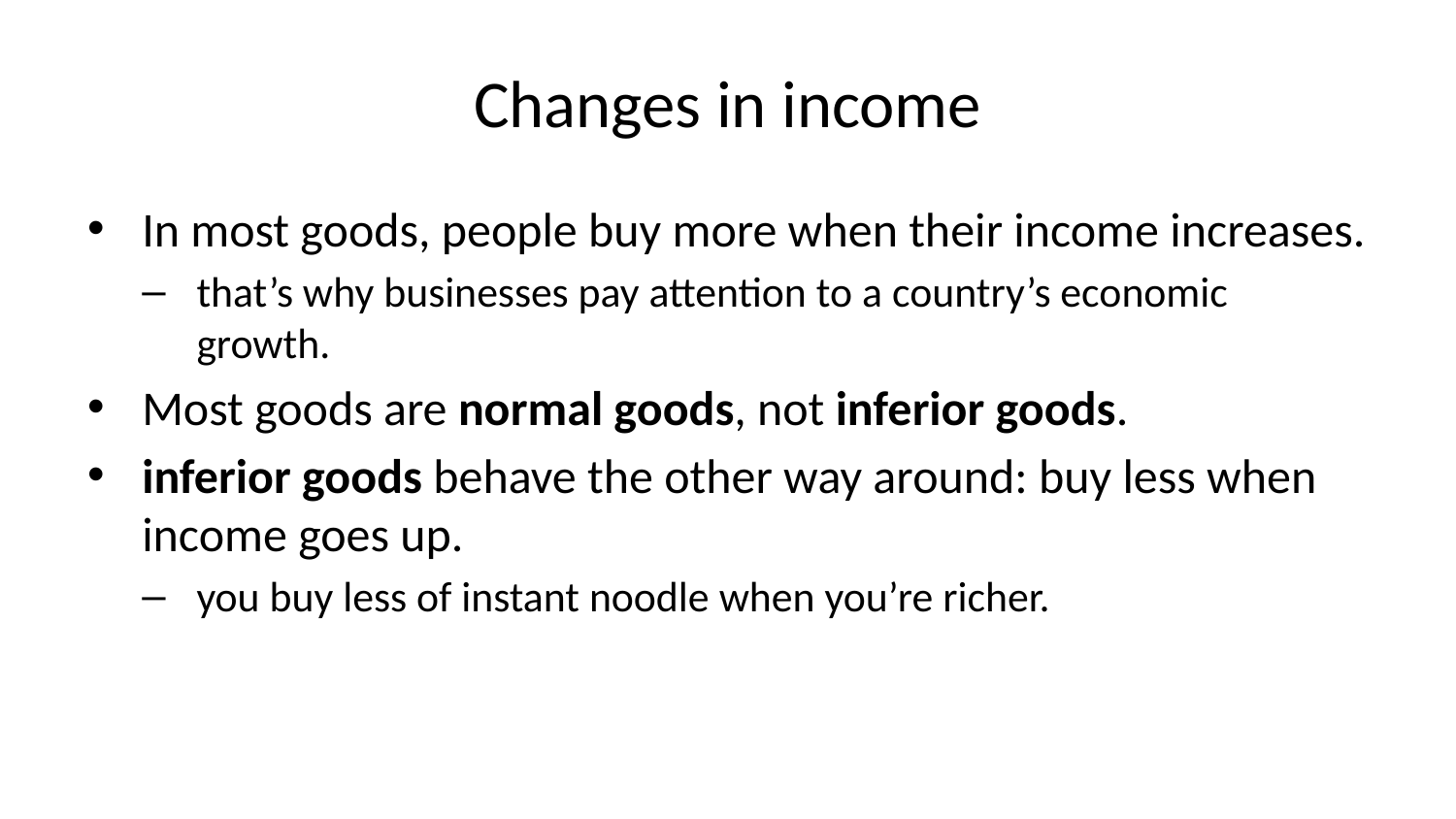

# Changes in income
In most goods, people buy more when their income increases.
that’s why businesses pay attention to a country’s economic growth.
Most goods are normal goods, not inferior goods.
inferior goods behave the other way around: buy less when income goes up.
you buy less of instant noodle when you’re richer.